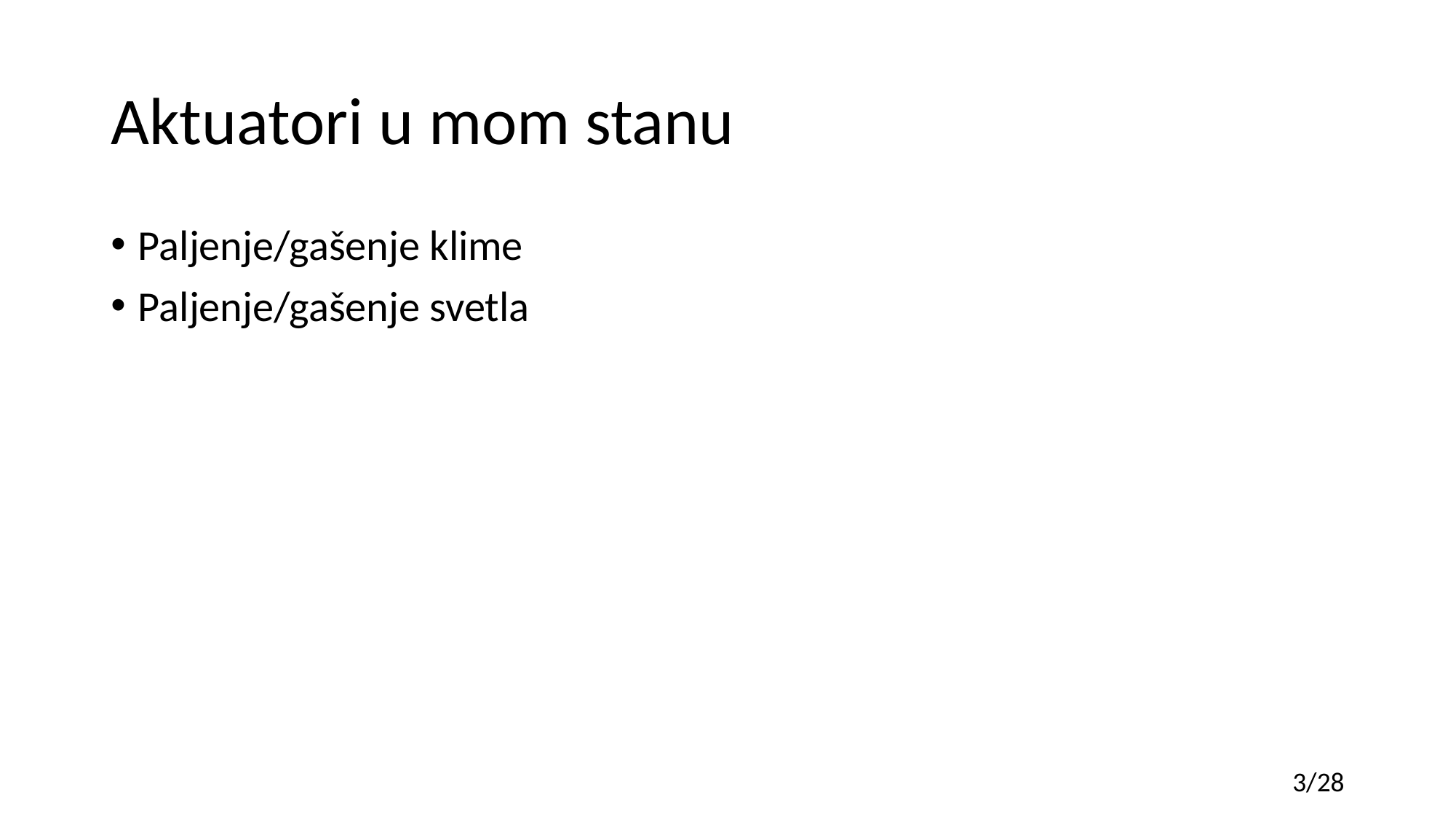

# Aktuatori u mom stanu
Paljenje/gašenje klime
Paljenje/gašenje svetla